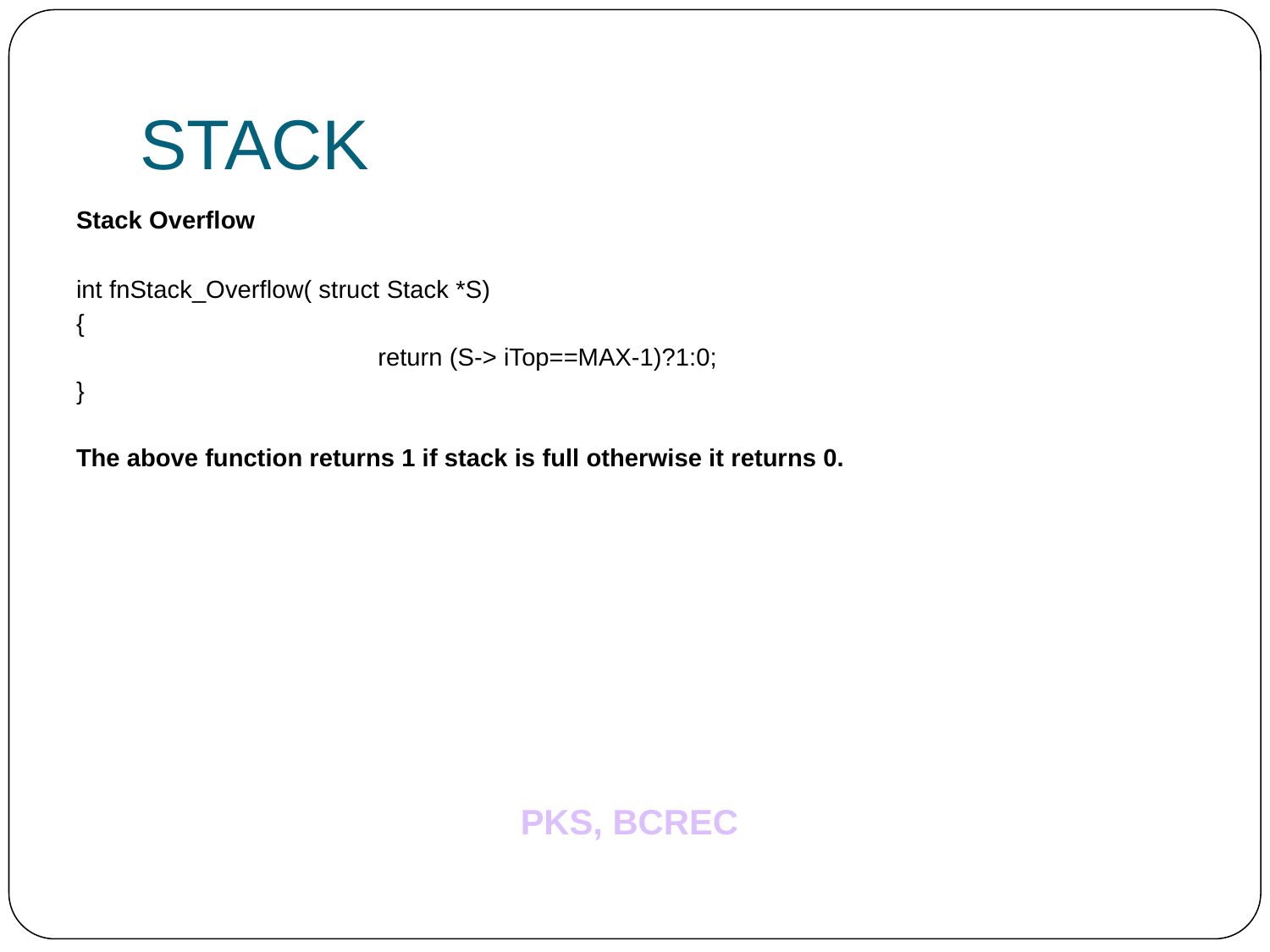

# STACK
Stack Overflow

int fnStack_Overflow( struct Stack *S)
{
			return (S-> iTop==MAX-1)?1:0;
}

The above function returns 1 if stack is full otherwise it returns 0.